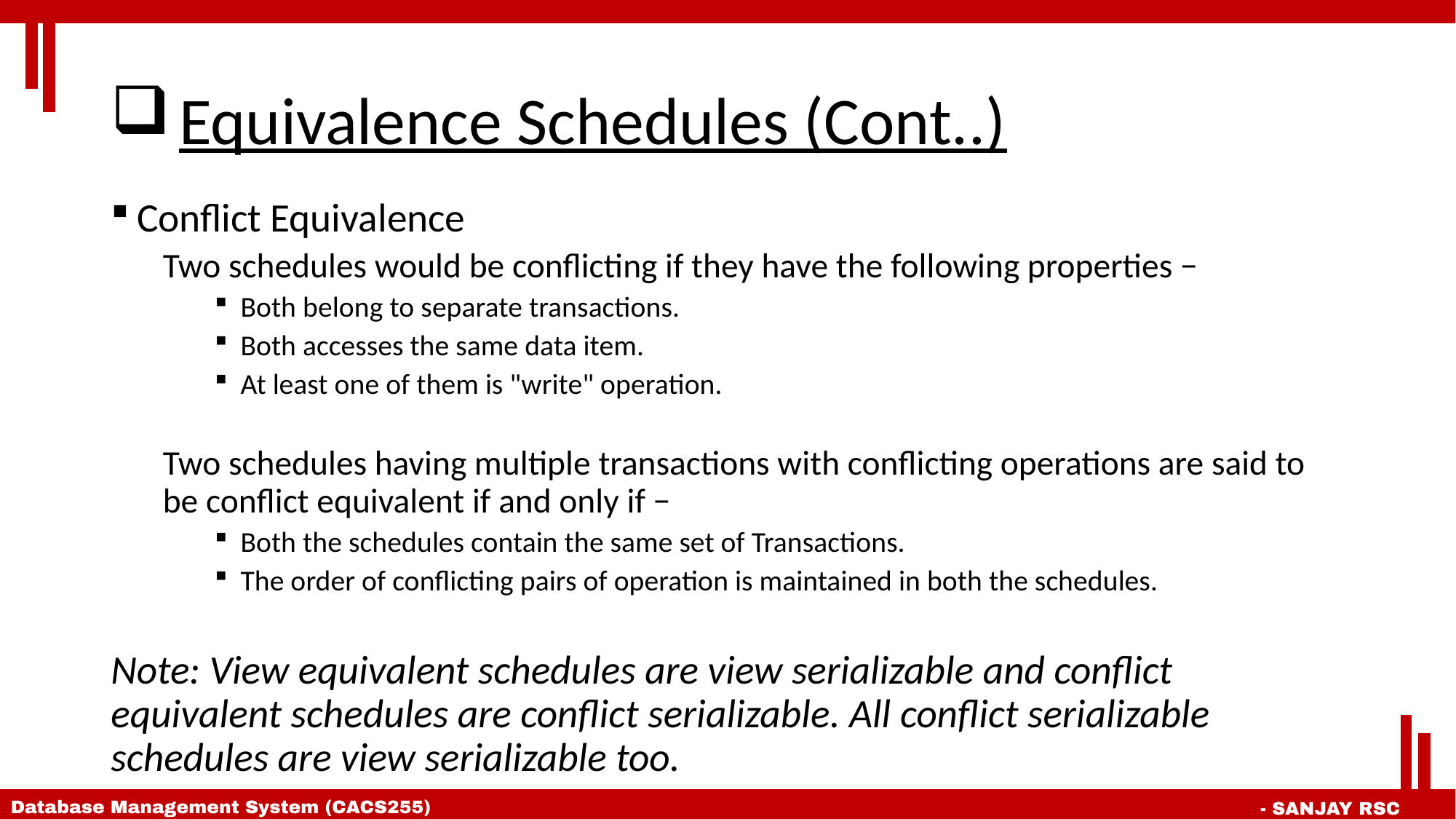

# Equivalence Schedules (Cont..)
Conflict Equivalence
Two schedules would be conflicting if they have the following properties −
Both belong to separate transactions.
Both accesses the same data item.
At least one of them is "write" operation.

Two schedules having multiple transactions with conflicting operations are said to be conflict equivalent if and only if −
Both the schedules contain the same set of Transactions.
The order of conflicting pairs of operation is maintained in both the schedules.

Note: View equivalent schedules are view serializable and conflict equivalent schedules are conflict serializable. All conflict serializable schedules are view serializable too.